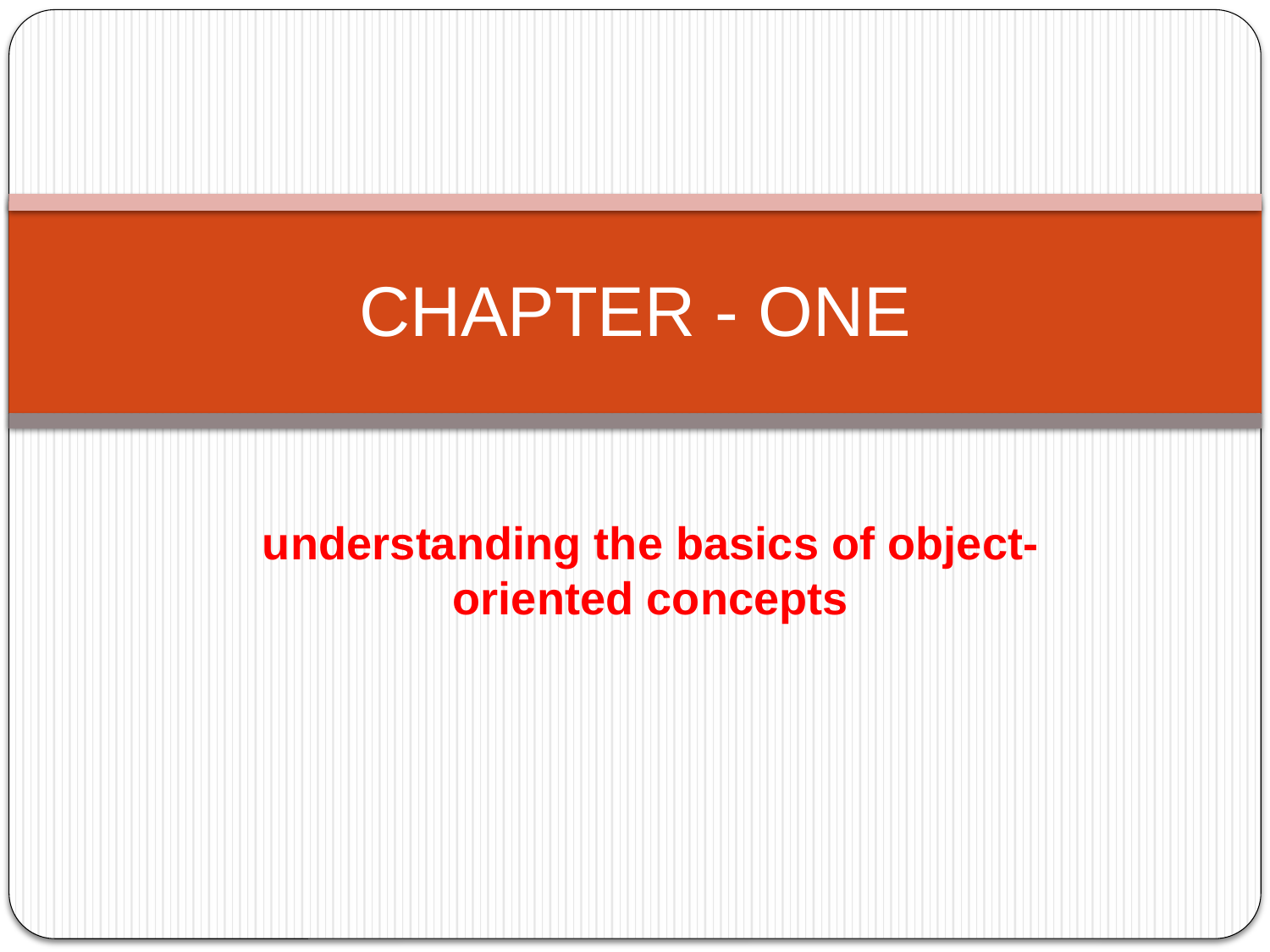

# CHAPTER - ONE
understanding the basics of object-oriented concepts